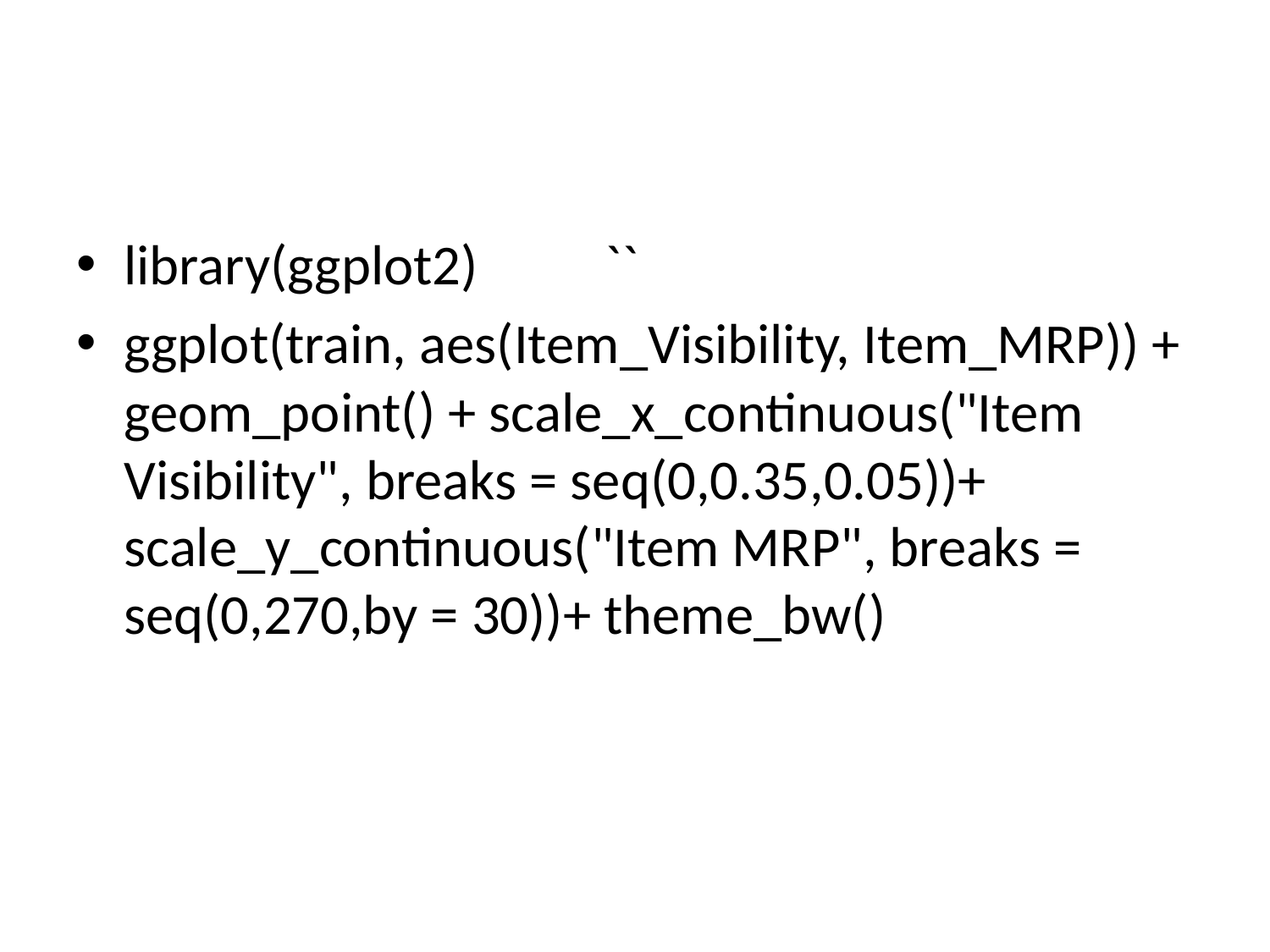

#
library(ggplot2)          ``
ggplot(train, aes(Item_Visibility, Item_MRP)) + geom_point() + scale_x_continuous("Item Visibility", breaks = seq(0,0.35,0.05))+ scale_y_continuous("Item MRP", breaks = seq(0,270,by = 30))+ theme_bw()